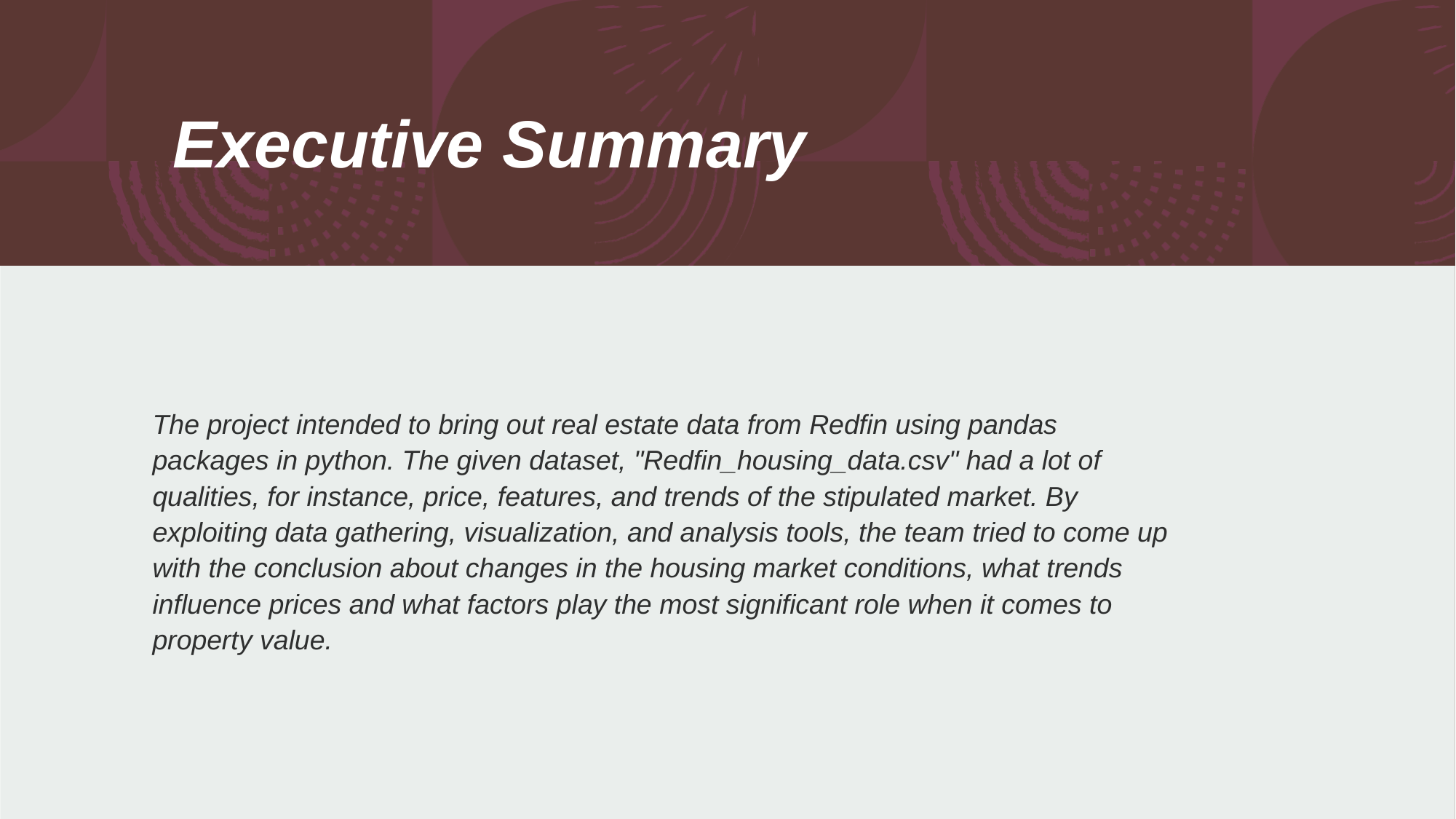

# Executive Summary
The project intended to bring out real estate data from Redfin using pandas packages in python. The given dataset, "Redfin_housing_data.csv" had a lot of qualities, for instance, price, features, and trends of the stipulated market. By exploiting data gathering, visualization, and analysis tools, the team tried to come up with the conclusion about changes in the housing market conditions, what trends influence prices and what factors play the most significant role when it comes to property value.